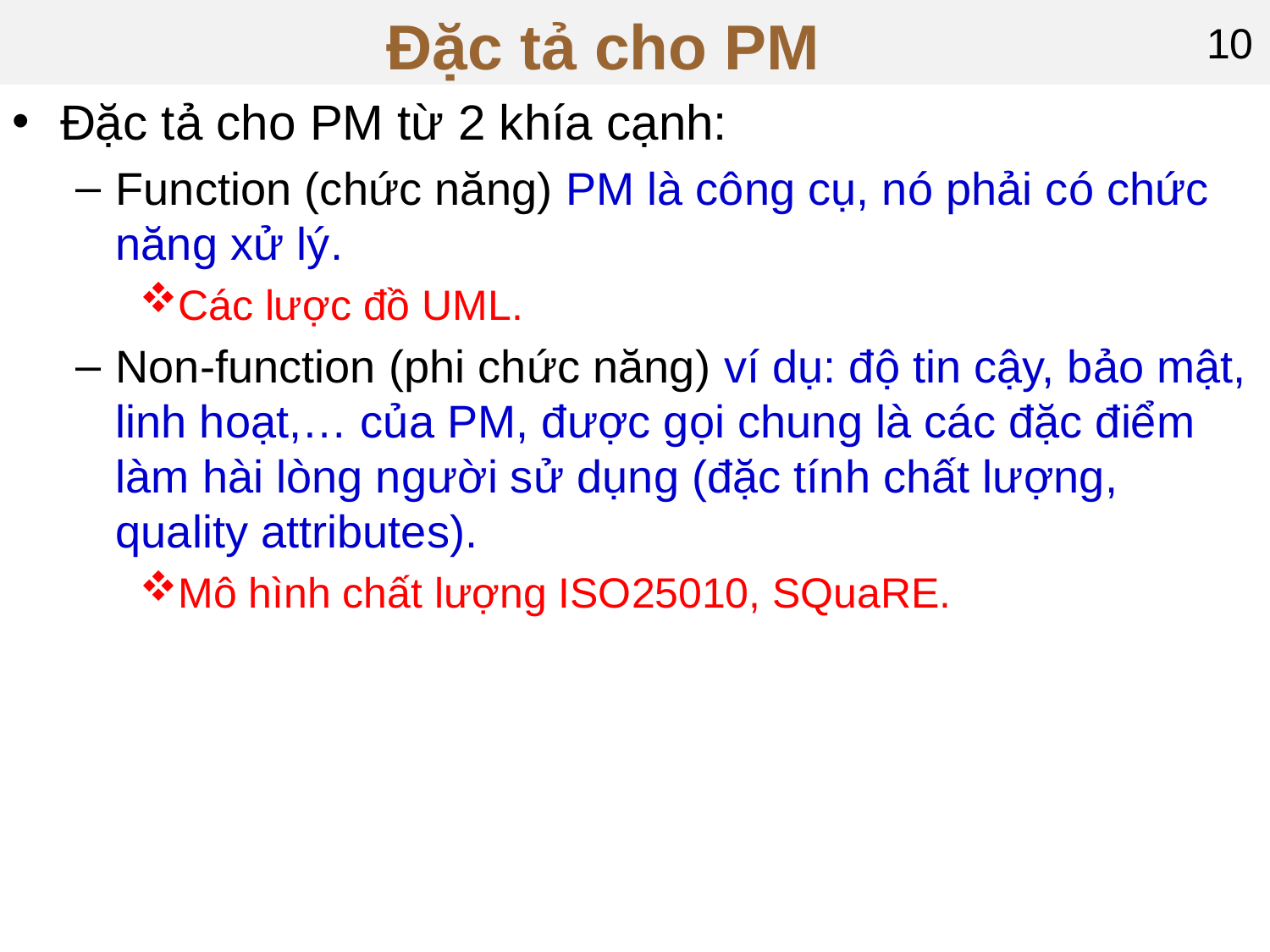

# Đặc tả cho PM
10
Đặc tả cho PM từ 2 khía cạnh:
Function (chức năng) PM là công cụ, nó phải có chức năng xử lý.
Các lược đồ UML.
Non-function (phi chức năng) ví dụ: độ tin cậy, bảo mật, linh hoạt,… của PM, được gọi chung là các đặc điểm làm hài lòng người sử dụng (đặc tính chất lượng, quality attributes).
Mô hình chất lượng ISO25010, SQuaRE.